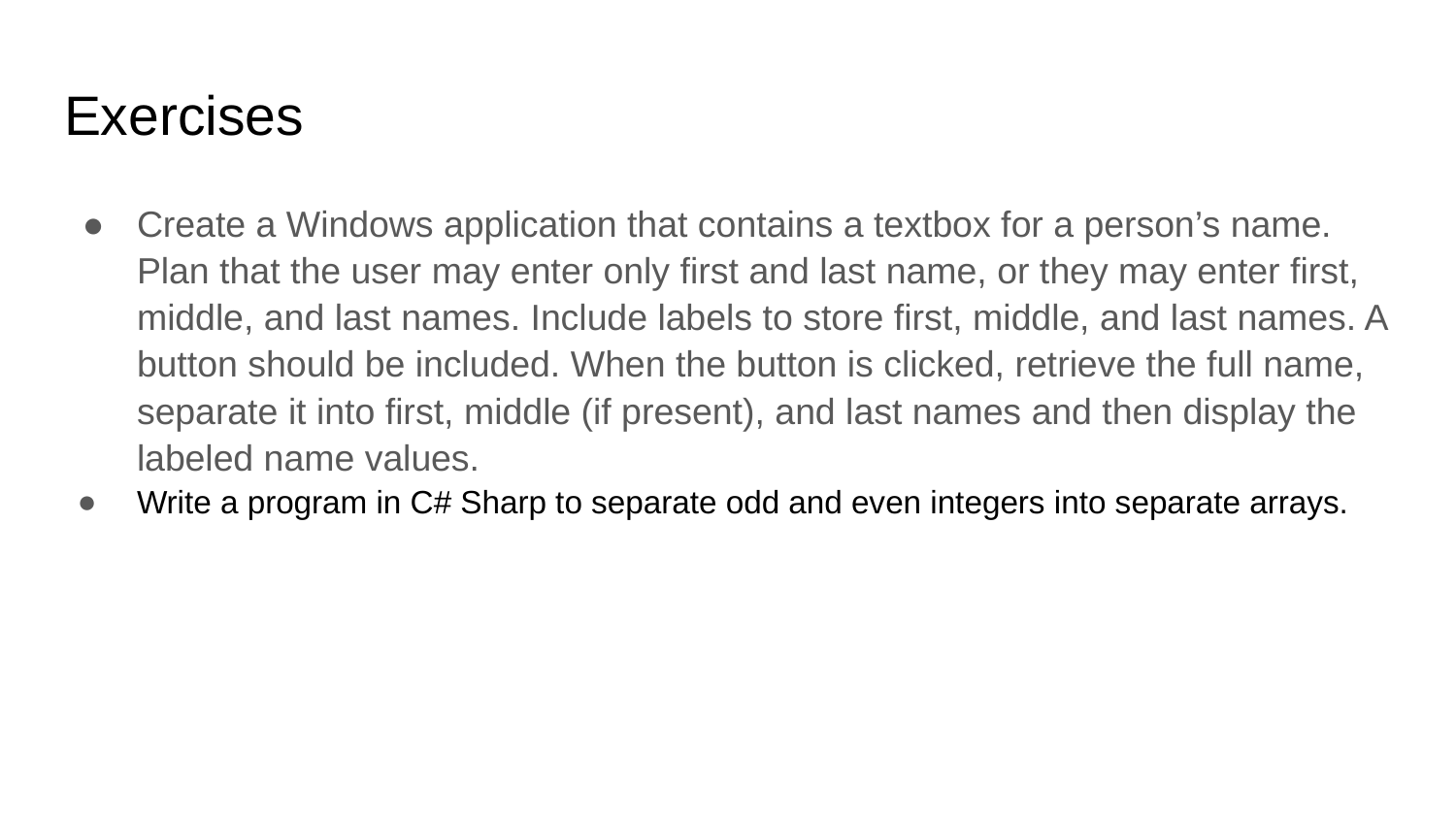

# Exercises
Create a Windows application that contains a textbox for a person’s name. Plan that the user may enter only first and last name, or they may enter first, middle, and last names. Include labels to store first, middle, and last names. A button should be included. When the button is clicked, retrieve the full name, separate it into first, middle (if present), and last names and then display the labeled name values.
Write a program in C# Sharp to separate odd and even integers into separate arrays.